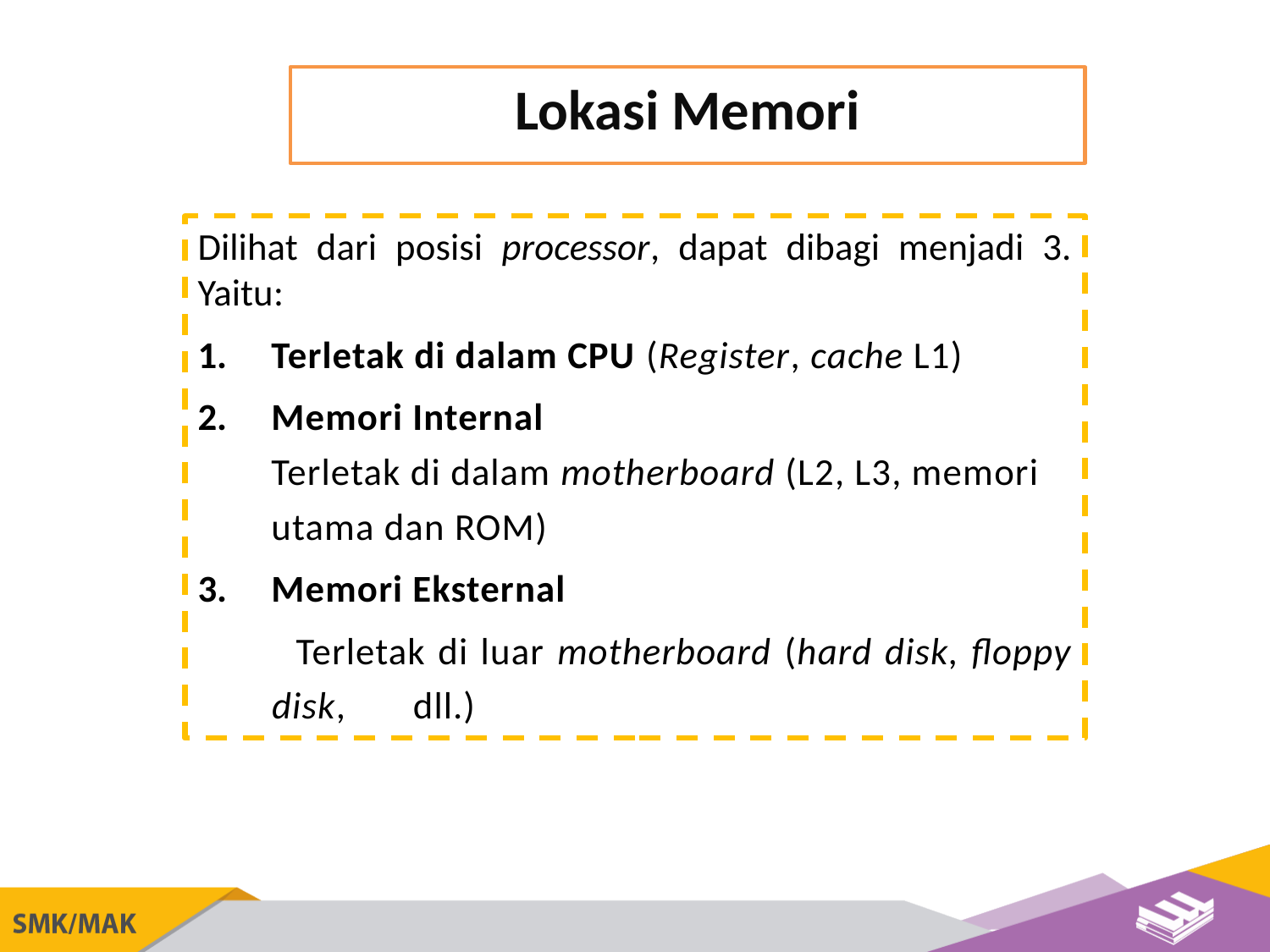

Lokasi Memori
Dilihat dari posisi processor, dapat dibagi menjadi 3. Yaitu:
Terletak di dalam CPU (Register, cache L1)
Memori Internal                                                     Terletak di dalam motherboard (L2, L3, memori utama dan ROM)
Memori Eksternal
        Terletak di luar motherboard (hard disk, floppy disk,       dll.)